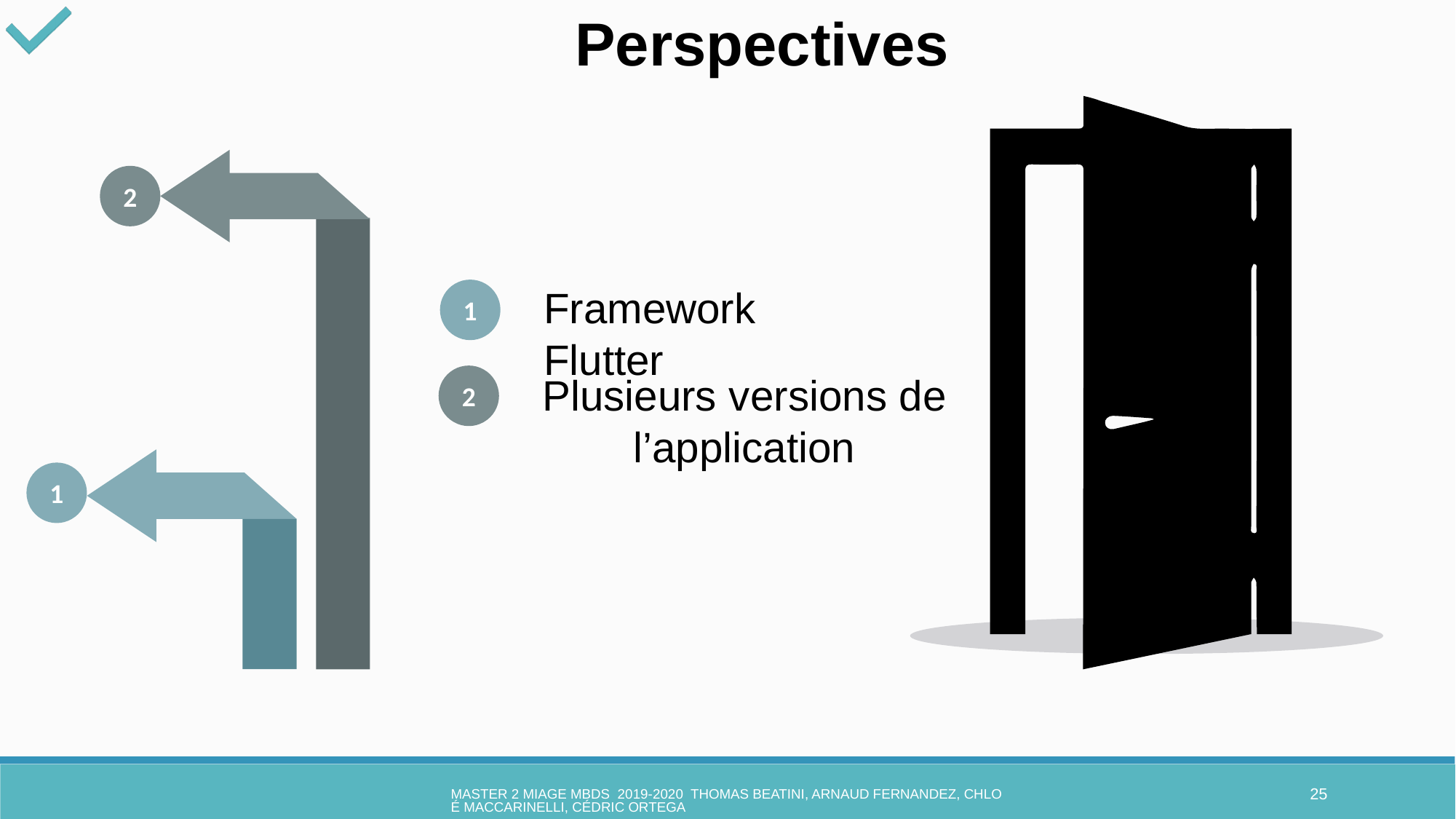

Perspectives

2
Framework Flutter
1
Plusieurs versions de l’application
2
1

MASTER 2 MIAGE MBDS  2019-2020  Thomas Beatini, Arnaud Fernandez, Chloé Maccarinelli, Cédric Ortega
25